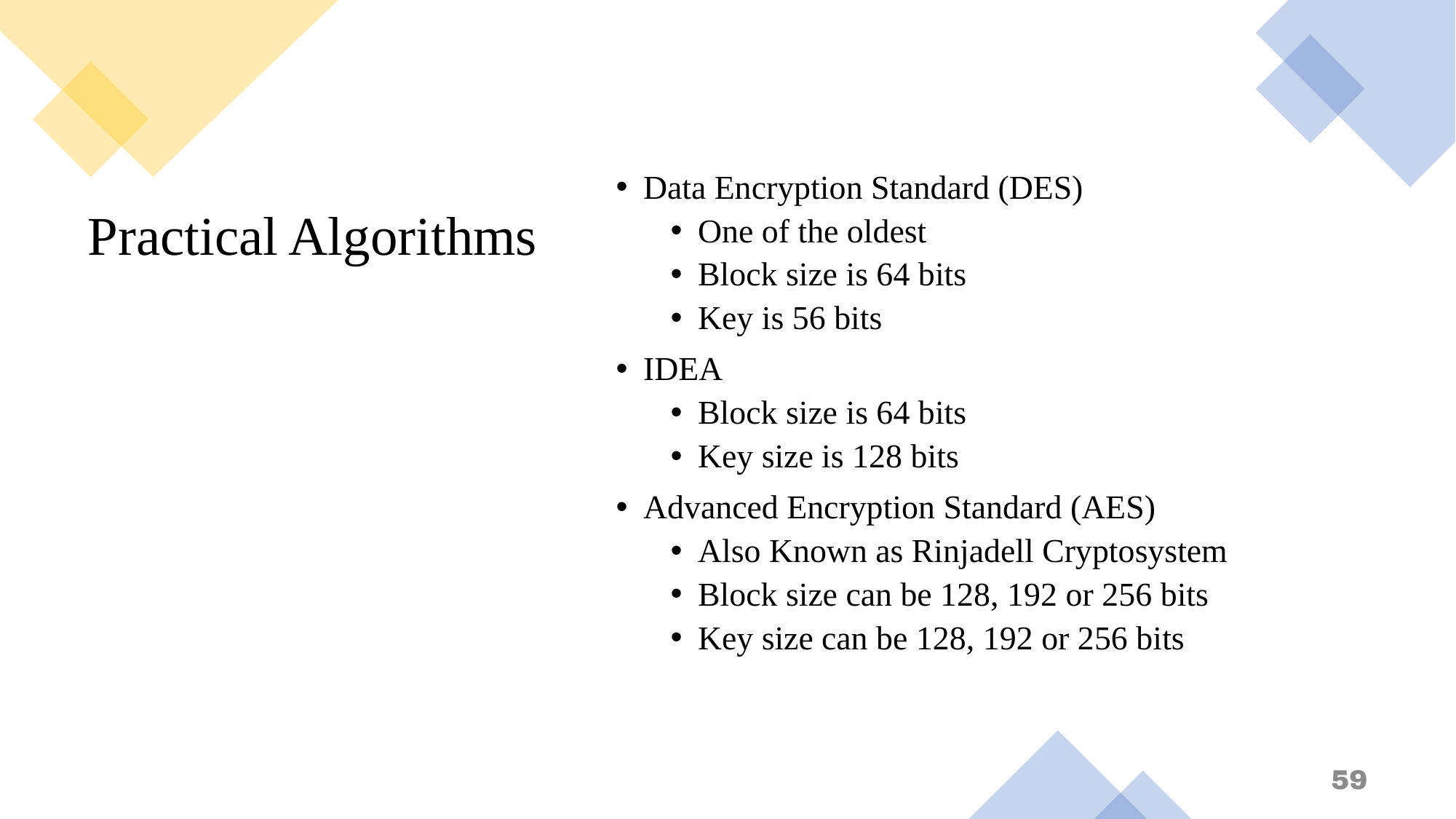

Data Encryption Standard (DES)
One of the oldest
Block size is 64 bits
Key is 56 bits
IDEA
Block size is 64 bits
Key size is 128 bits
Advanced Encryption Standard (AES)
Also Known as Rinjadell Cryptosystem
Block size can be 128, 192 or 256 bits
Key size can be 128, 192 or 256 bits

# Practical Algorithms

59